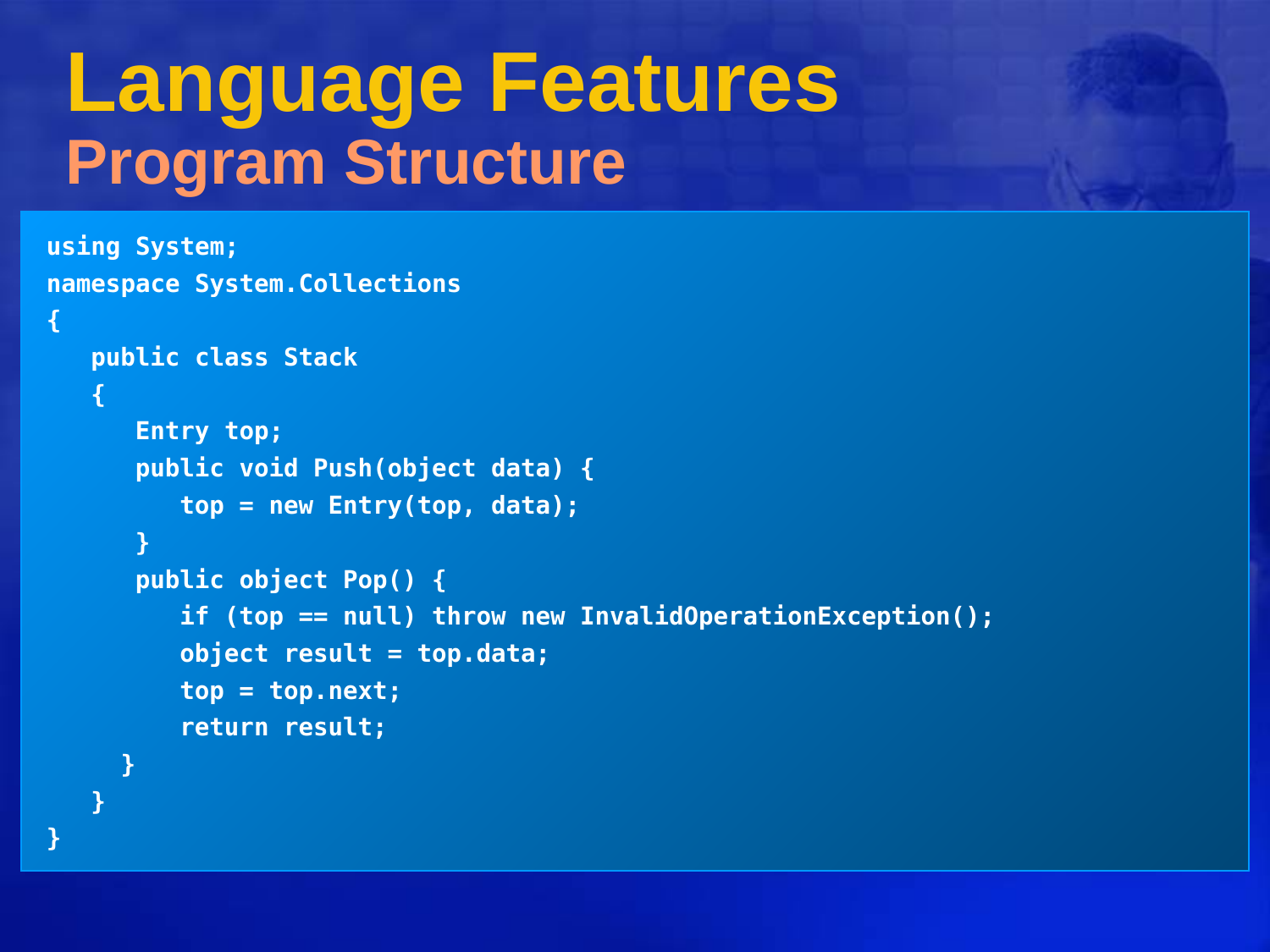

# Language Features Program Structure
using System;
namespace System.Collections
{
   public class Stack
   {
      Entry top;
      public void Push(object data) {
         top = new Entry(top, data);
      }
      public object Pop() {
         if (top == null) throw new InvalidOperationException();
         object result = top.data;
         top = top.next;
         return result;
     }
   }
}